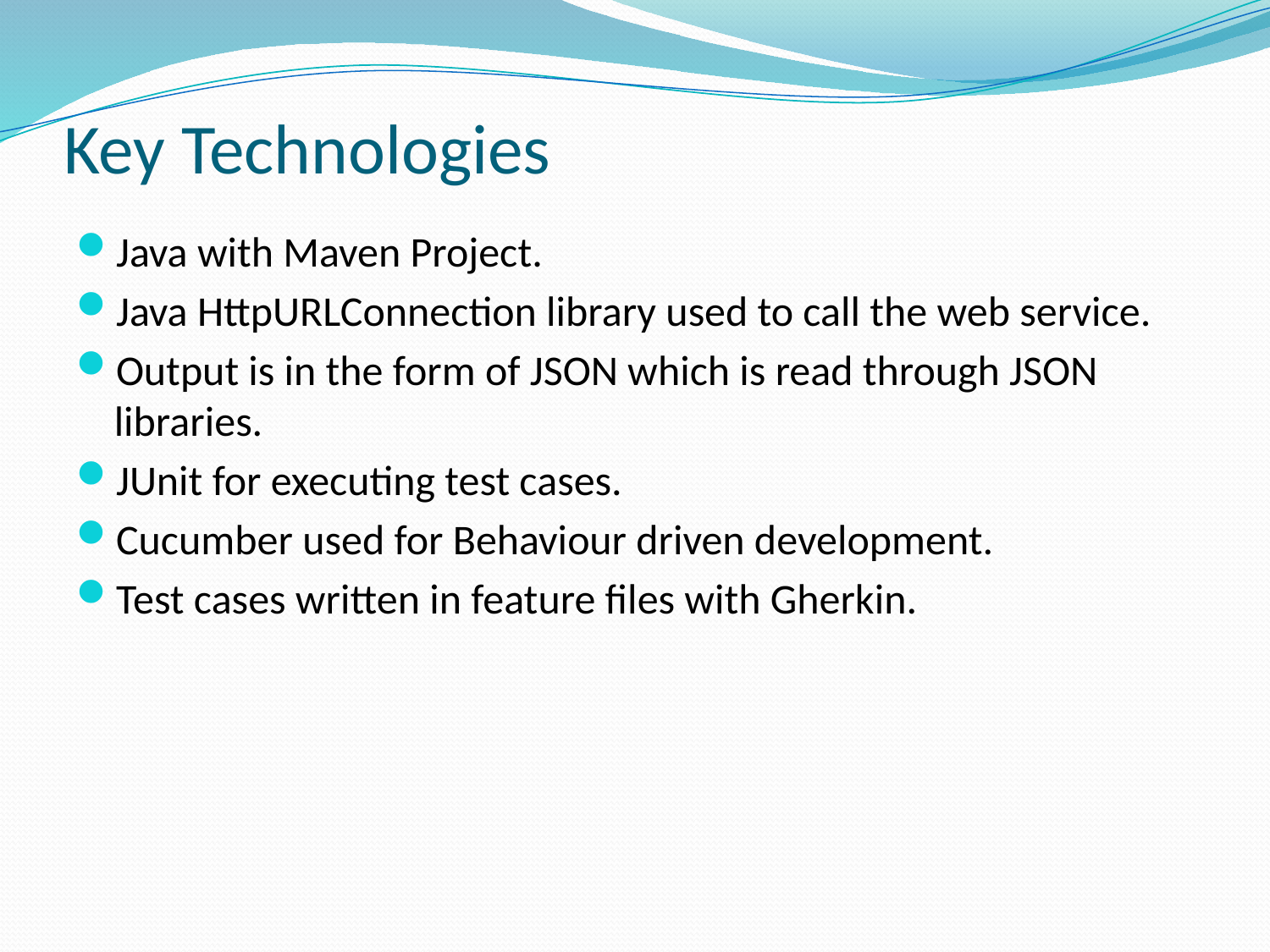

# Key Technologies
Java with Maven Project.
Java HttpURLConnection library used to call the web service.
Output is in the form of JSON which is read through JSON libraries.
JUnit for executing test cases.
Cucumber used for Behaviour driven development.
Test cases written in feature files with Gherkin.